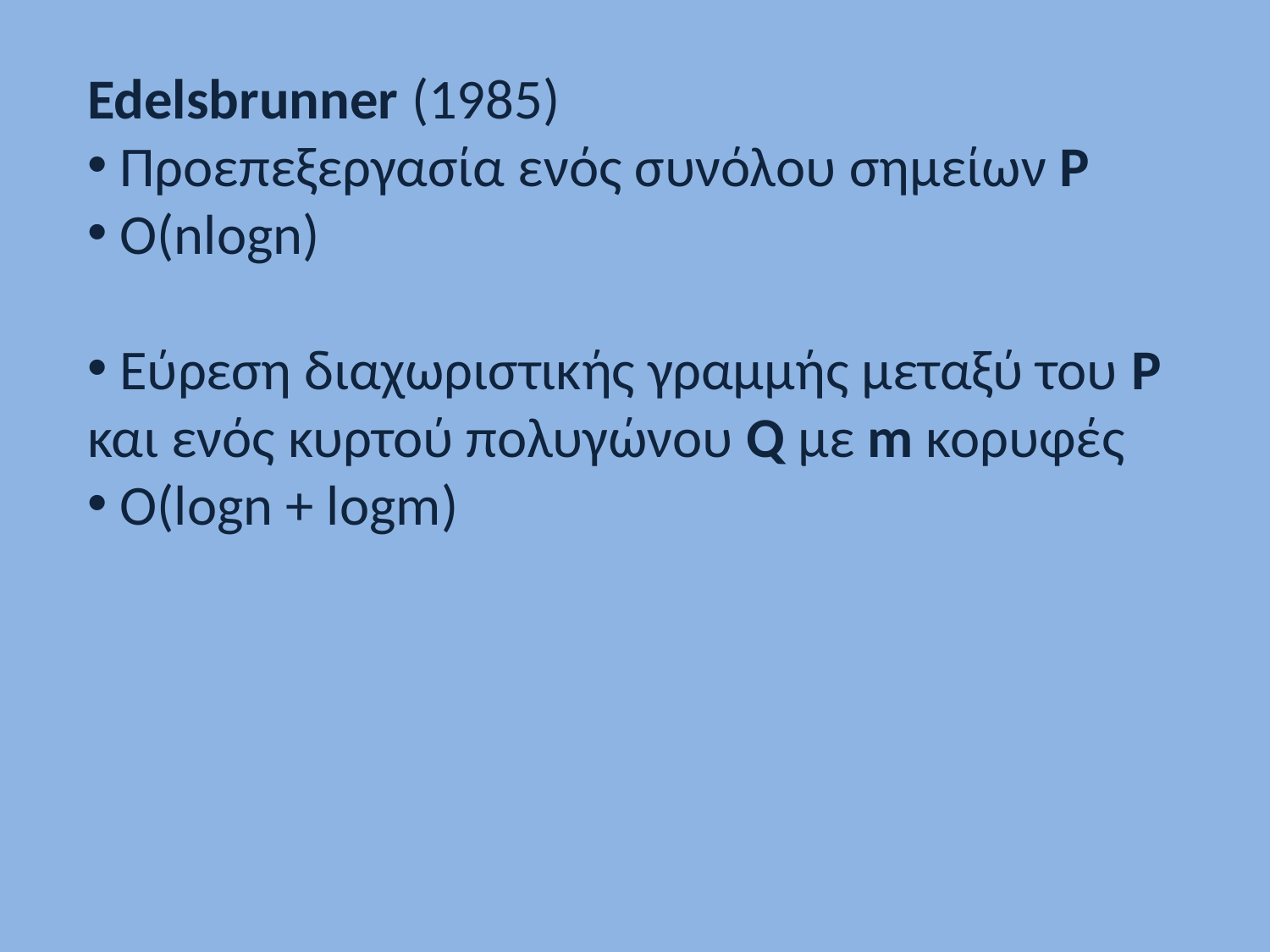

Edelsbrunner (1985)
 Προεπεξεργασία ενός συνόλου σημείων P
 O(nlogn)

 Εύρεση διαχωριστικής γραμμής μεταξύ του P και ενός κυρτού πολυγώνου Q με m κορυφές
 Ο(logn + logm)